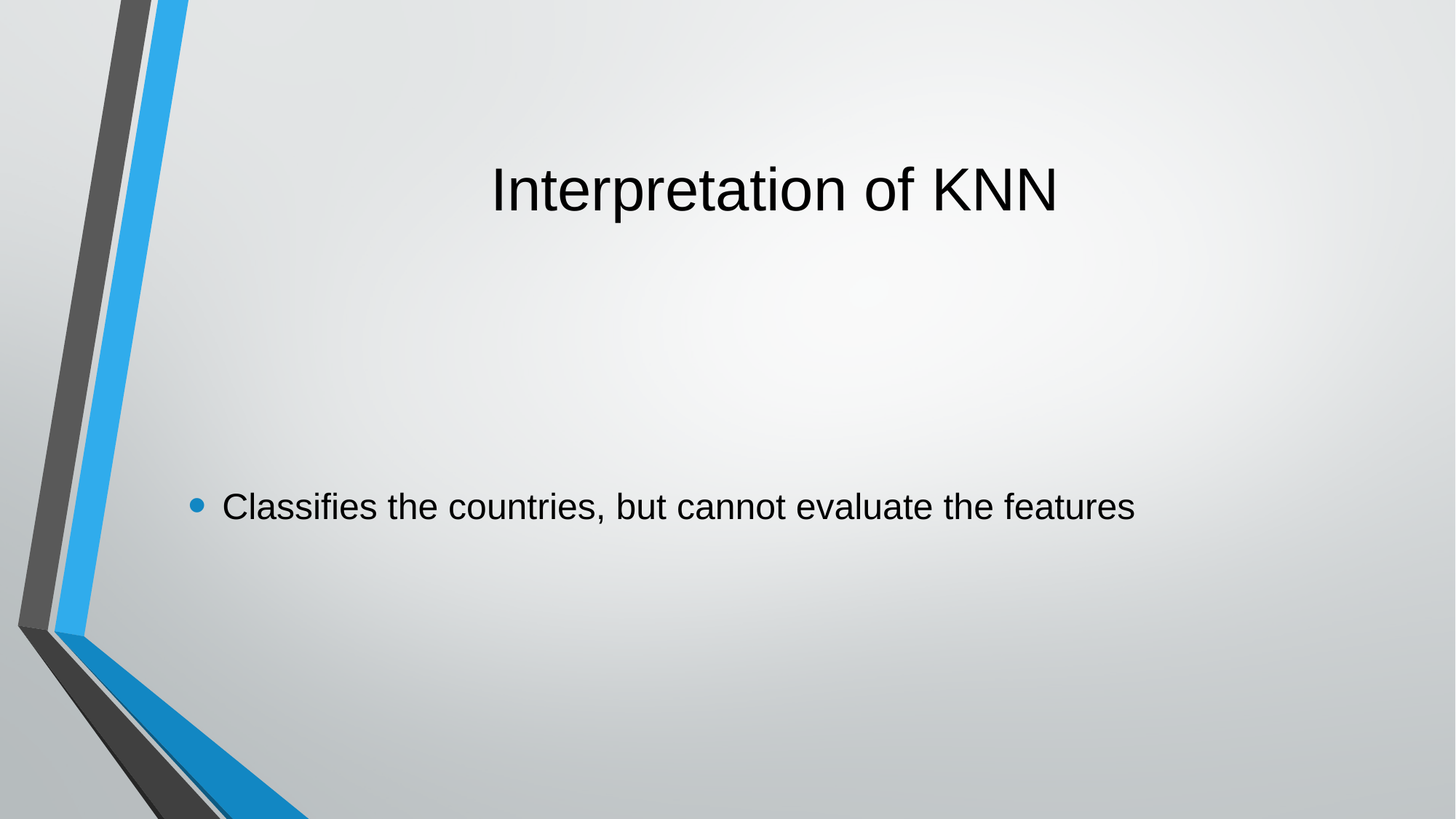

# Interpretation of KNN
Classifies the countries, but cannot evaluate the features